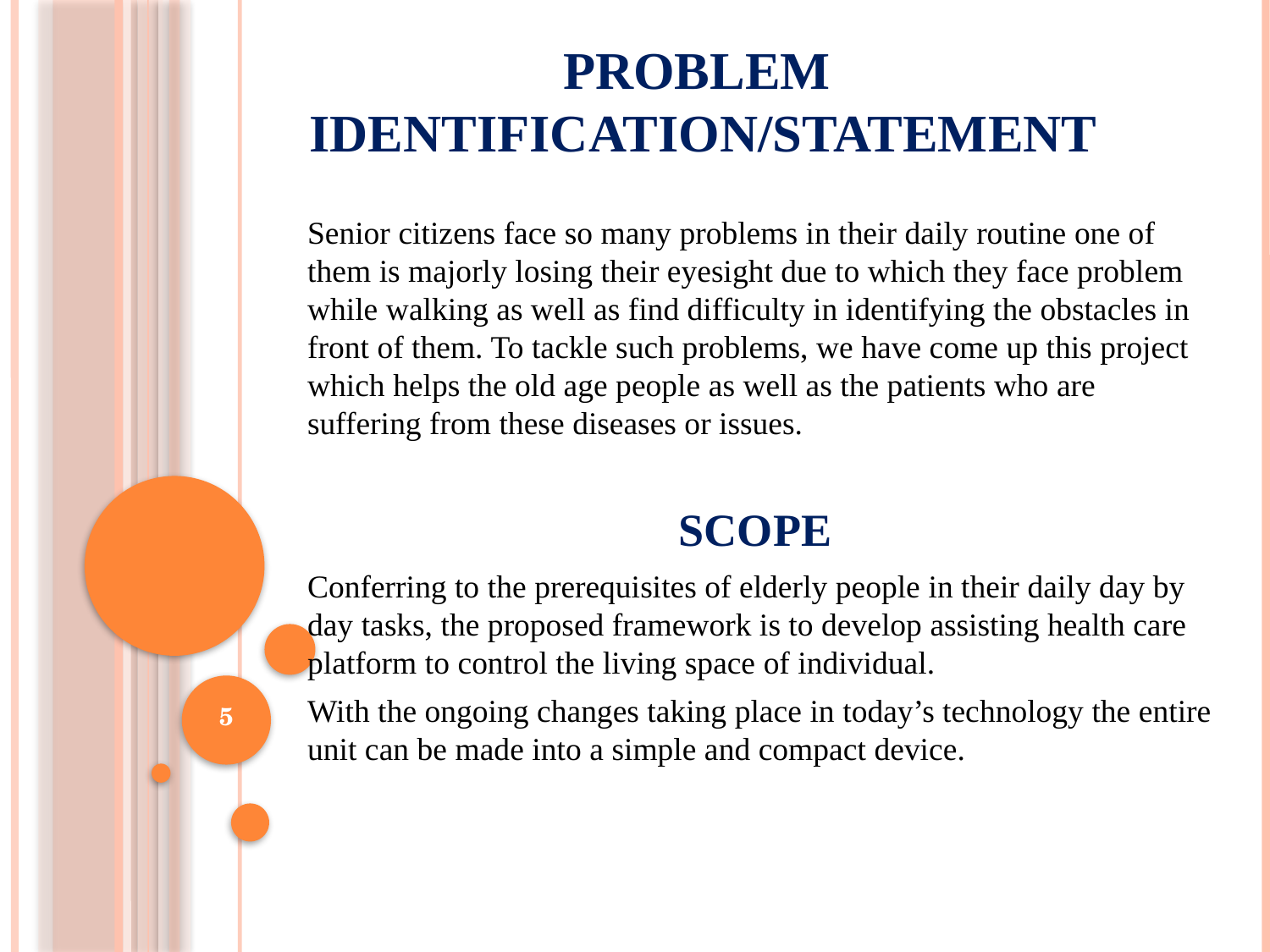

# PROBLEM  IDENTIFICATION/STATEMENT
Senior citizens face so many problems in their daily routine one of them is majorly losing their eyesight due to which they face problem while walking as well as find difficulty in identifying the obstacles in front of them. To tackle such problems, we have come up this project which helps the old age people as well as the patients who are suffering from these diseases or issues.

                                   SCOPE
Conferring to the prerequisites of elderly people in their daily day by day tasks, the proposed framework is to develop assisting health care platform to control the living space of individual.
With the ongoing changes taking place in today’s technology the entire unit can be made into a simple and compact device.
5